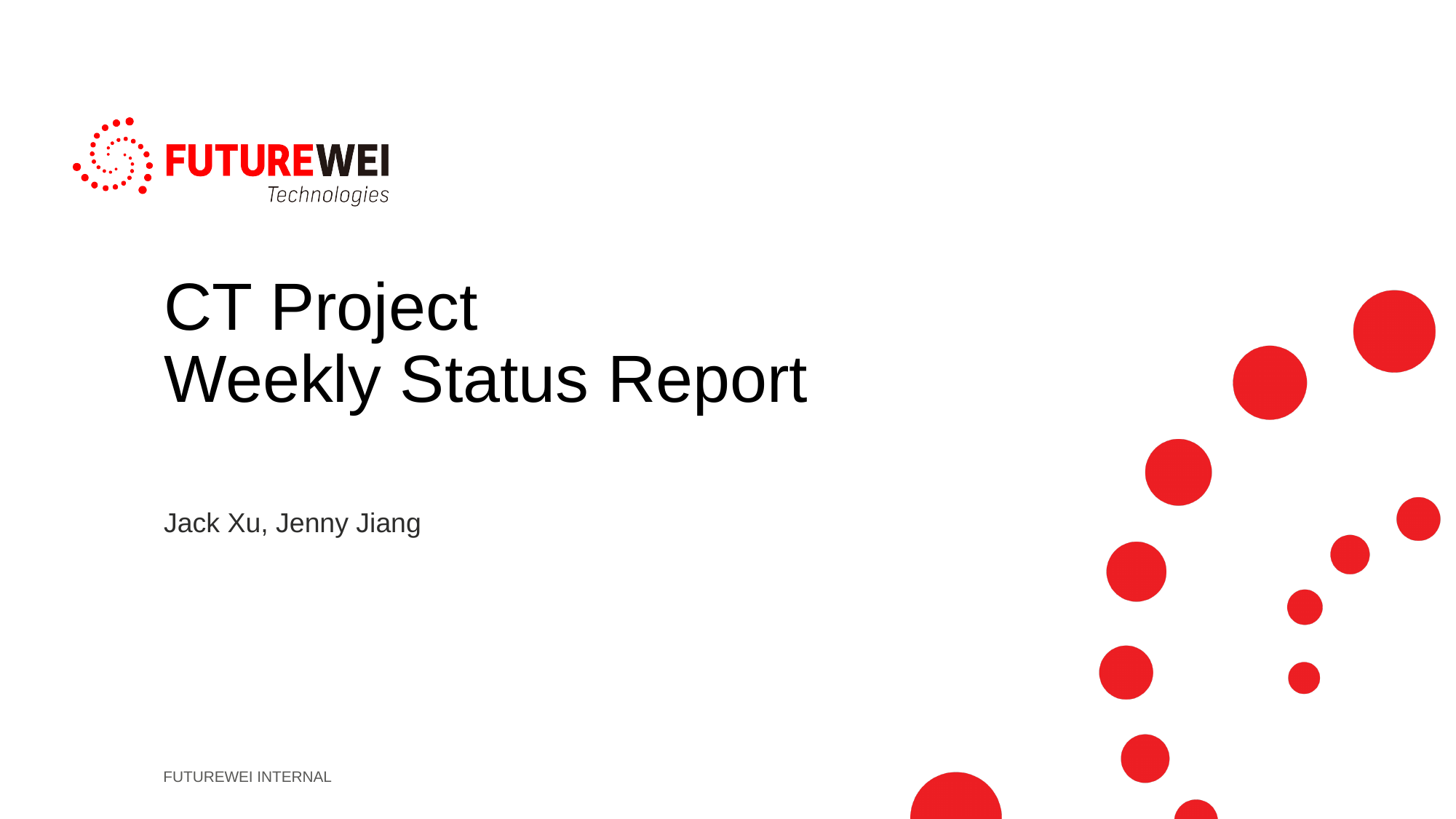

# CT Project Weekly Status Report
Jack Xu, Jenny Jiang